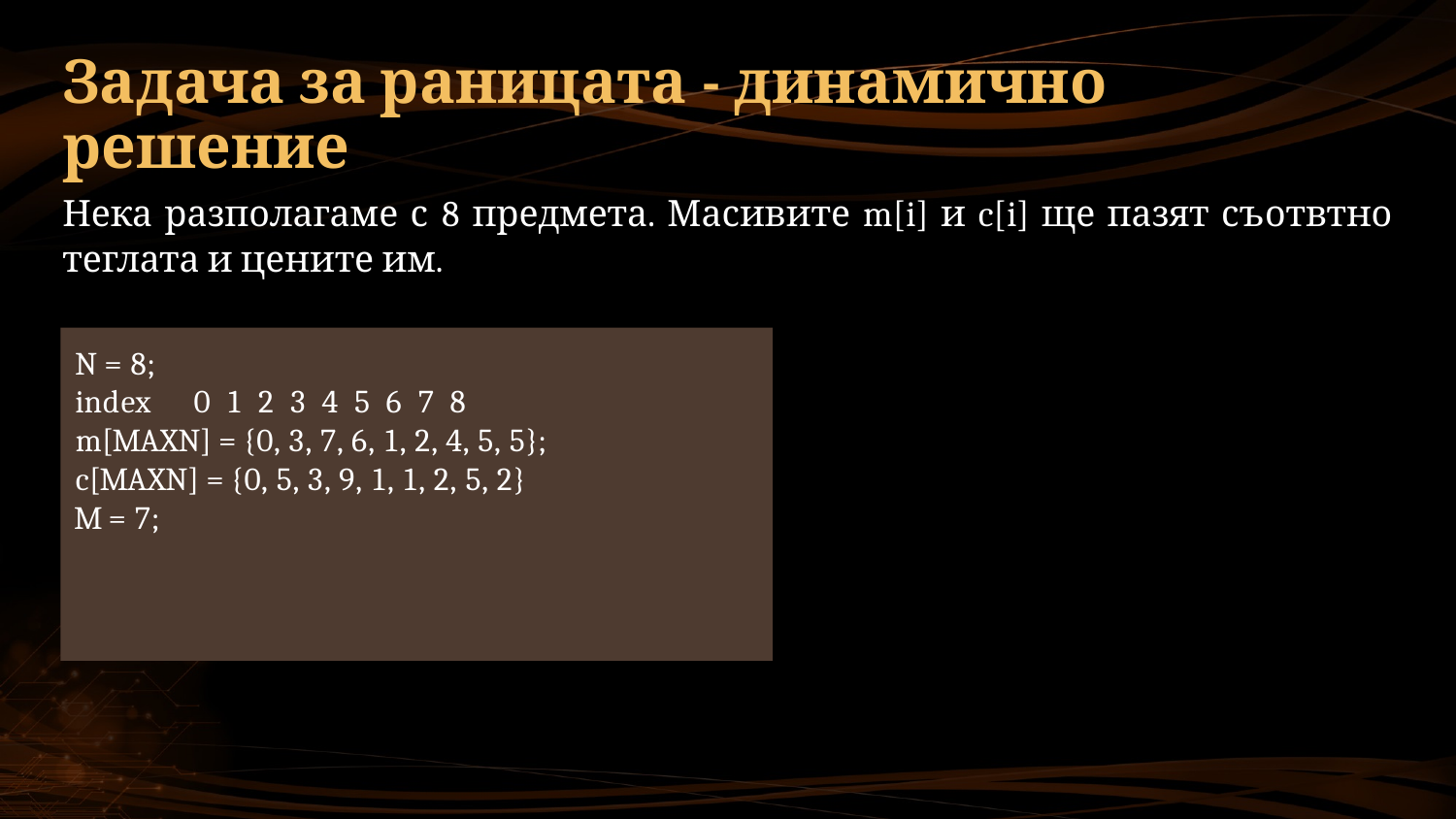

# Задача за раницата - динамично решение
Нека разполагаме с 8 предмета. Масивите m[i] и c[i] ще пазят съотвтно теглата и цените им.

N = 8;
index      0  1  2  3  4  5  6  7  8
m[MAXN] = {0, 3, 7, 6, 1, 2, 4, 5, 5};
c[MAXN] = {0, 5, 3, 9, 1, 1, 2, 5, 2}
M = 7;